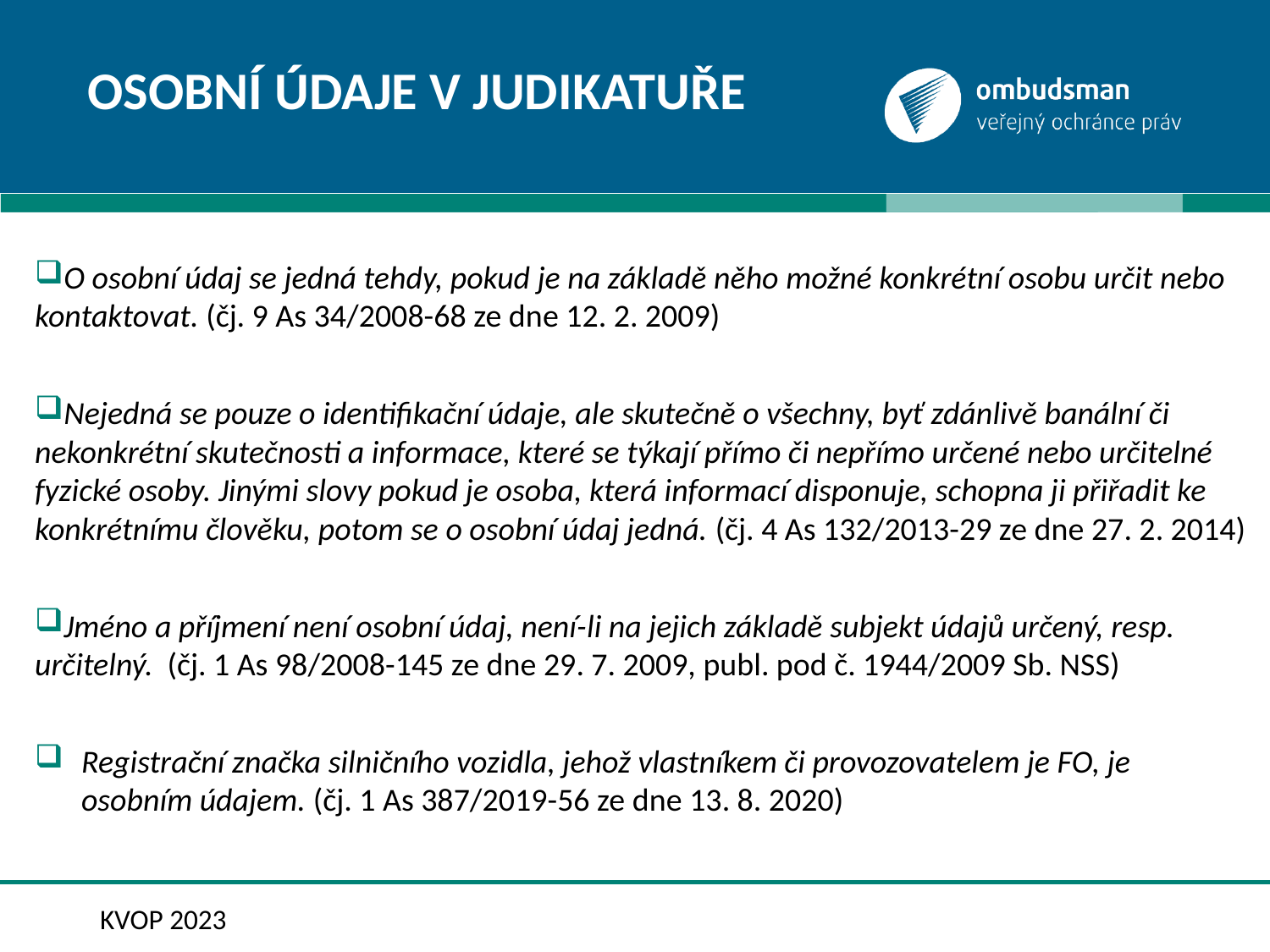

# Osobní údaje v judikatuře
 O osobní údaj se jedná tehdy, pokud je na základě něho možné konkrétní osobu určit nebo kontaktovat. (čj. 9 As 34/2008-68 ze dne 12. 2. 2009)

 Nejedná se pouze o identifikační údaje, ale skutečně o všechny, byť zdánlivě banální či nekonkrétní skutečnosti a informace, které se týkají přímo či nepřímo určené nebo určitelné fyzické osoby. Jinými slovy pokud je osoba, která informací disponuje, schopna ji přiřadit ke konkrétnímu člověku, potom se o osobní údaj jedná. (čj. 4 As 132/2013-29 ze dne 27. 2. 2014)

 Jméno a příjmení není osobní údaj, není-li na jejich základě subjekt údajů určený, resp. určitelný.  (čj. 1 As 98/2008-145 ze dne 29. 7. 2009, publ. pod č. 1944/2009 Sb. NSS)

Registrační značka silničního vozidla, jehož vlastníkem či provozovatelem je FO, je osobním údajem. (čj. 1 As 387/2019-56 ze dne 13. 8. 2020)

KVOP 2023